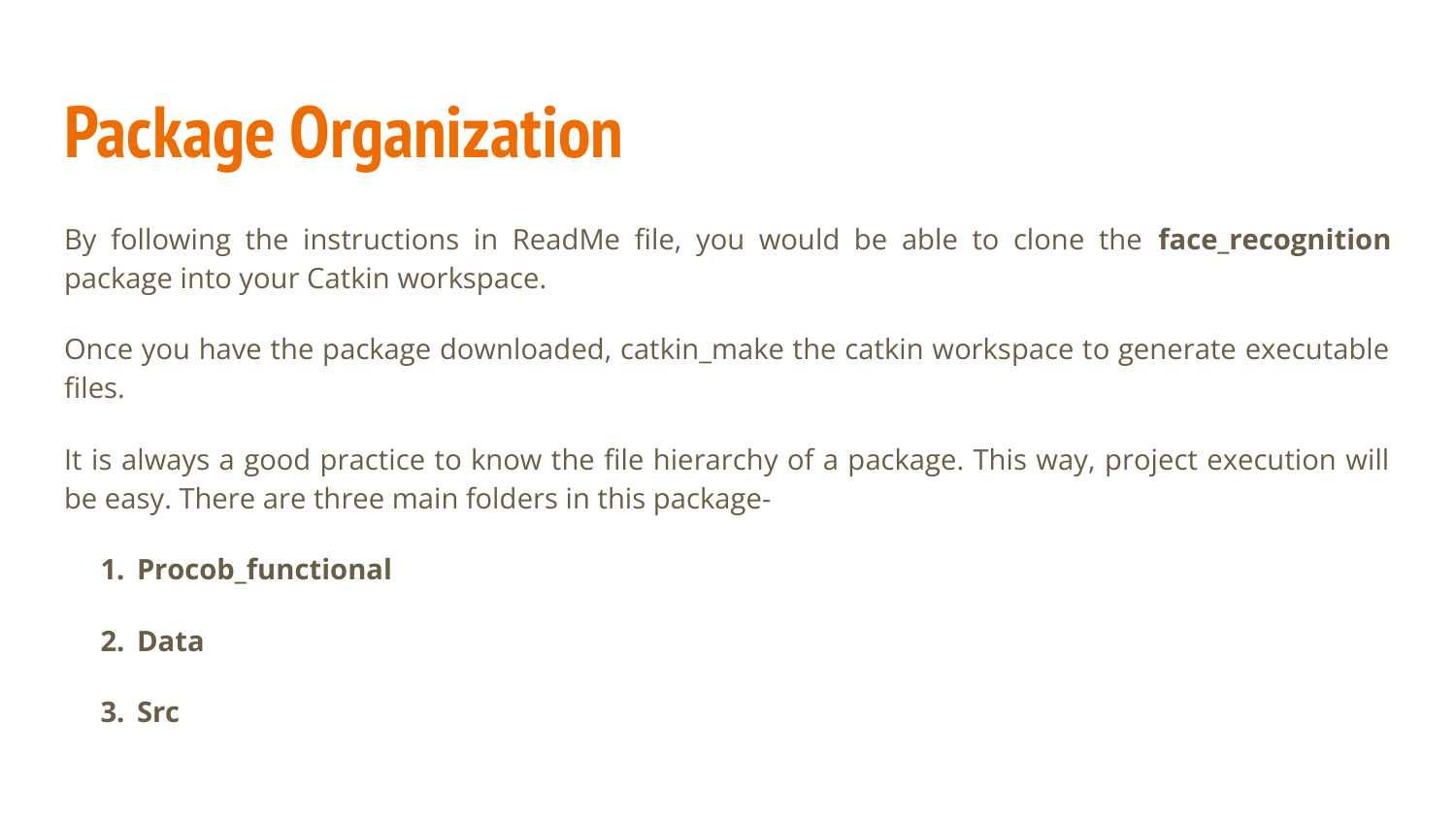

# Package Organization
By following the instructions in ReadMe file, you would be able to clone the face_recognition package into your Catkin workspace.
Once you have the package downloaded, catkin_make the catkin workspace to generate executable files.
It is always a good practice to know the file hierarchy of a package. This way, project execution will be easy. There are three main folders in this package-
Procob_functional
Data
Src